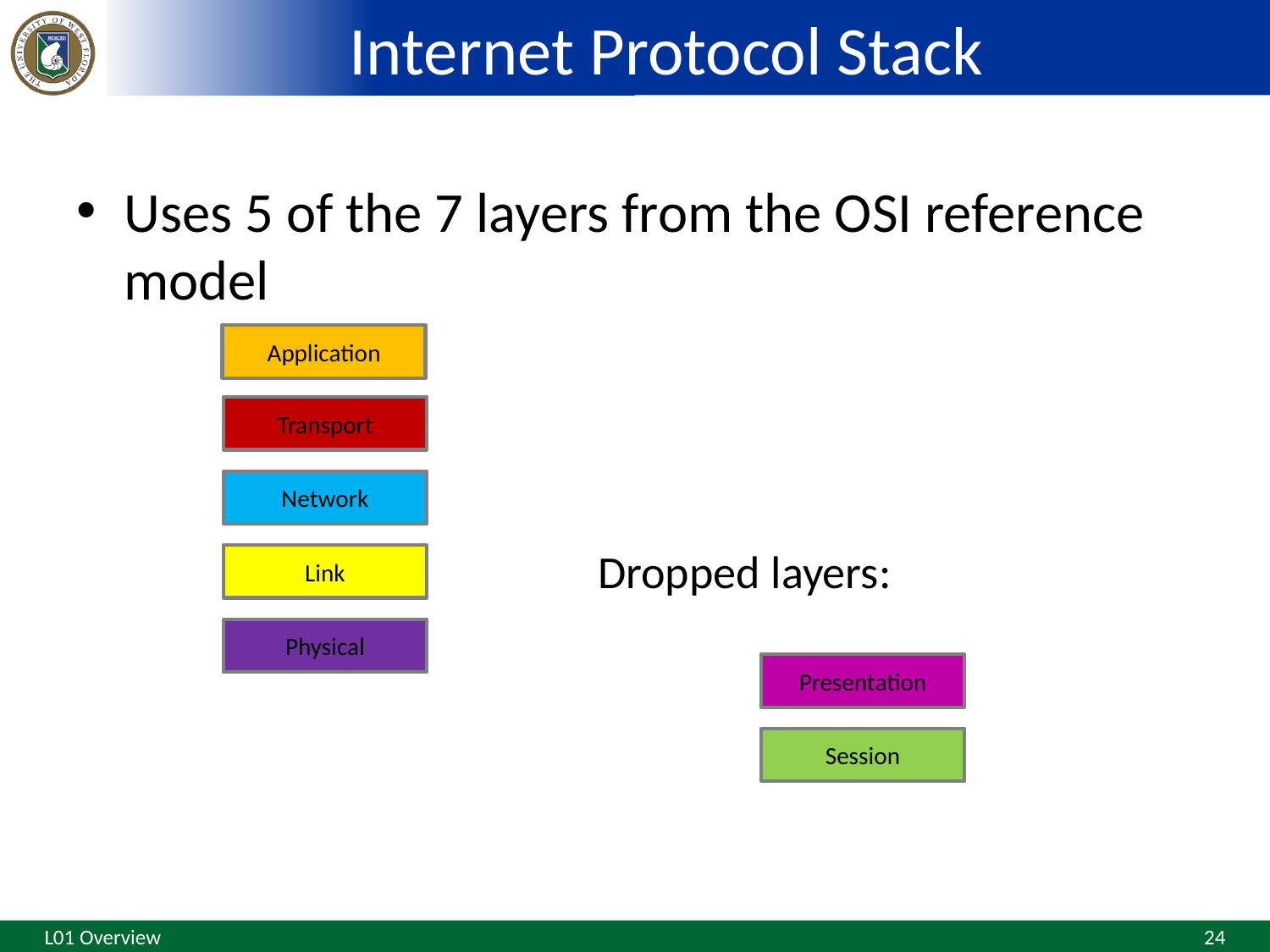

# Internet Protocol Stack
Uses 5 of the 7 layers from the OSI reference model
Application
Transport
Network
Dropped layers:
Link
Physical
Presentation
Session
L01 Overview
24